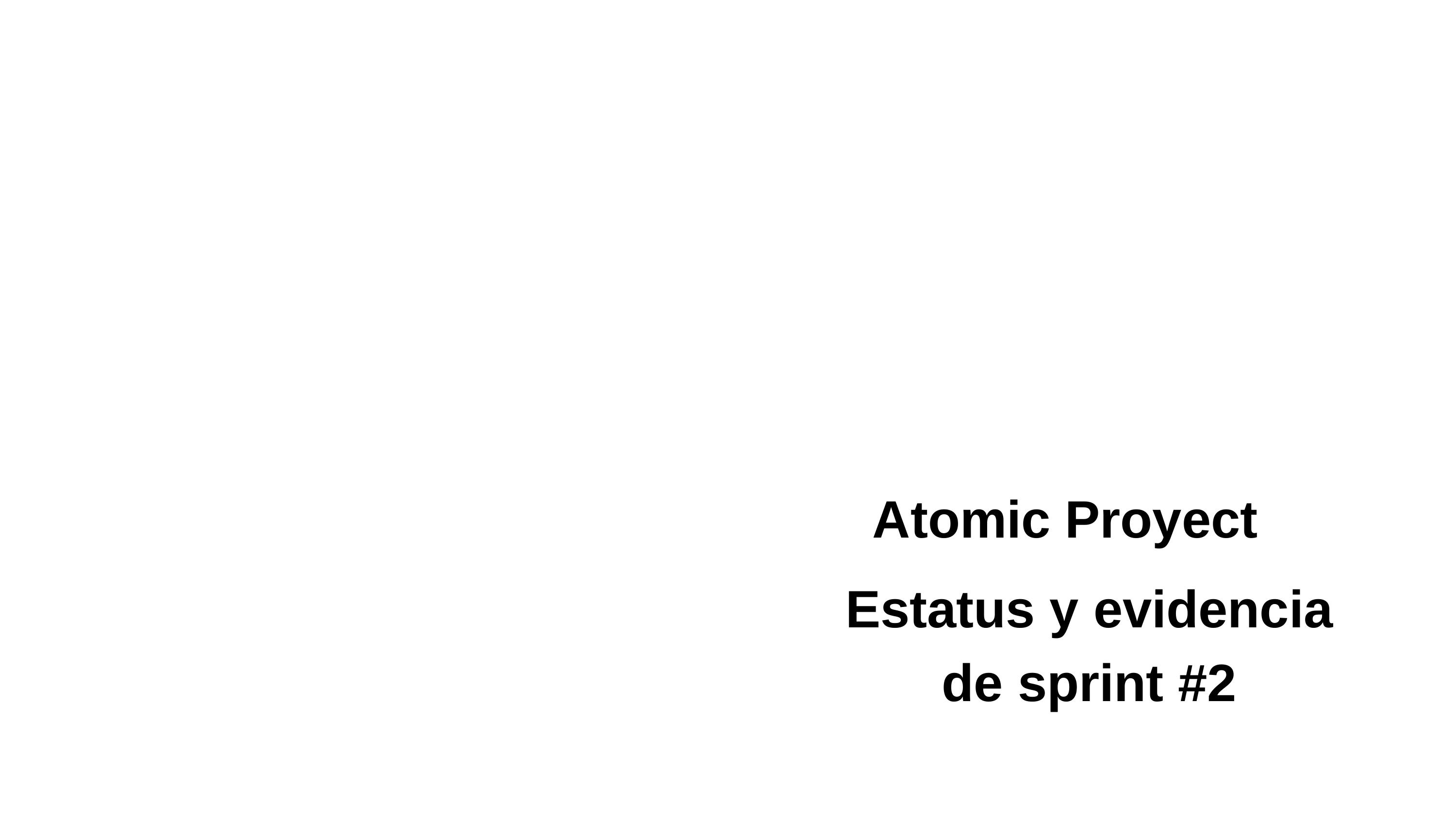

Atomic Proyect
Estatus y evidencia de sprint #2